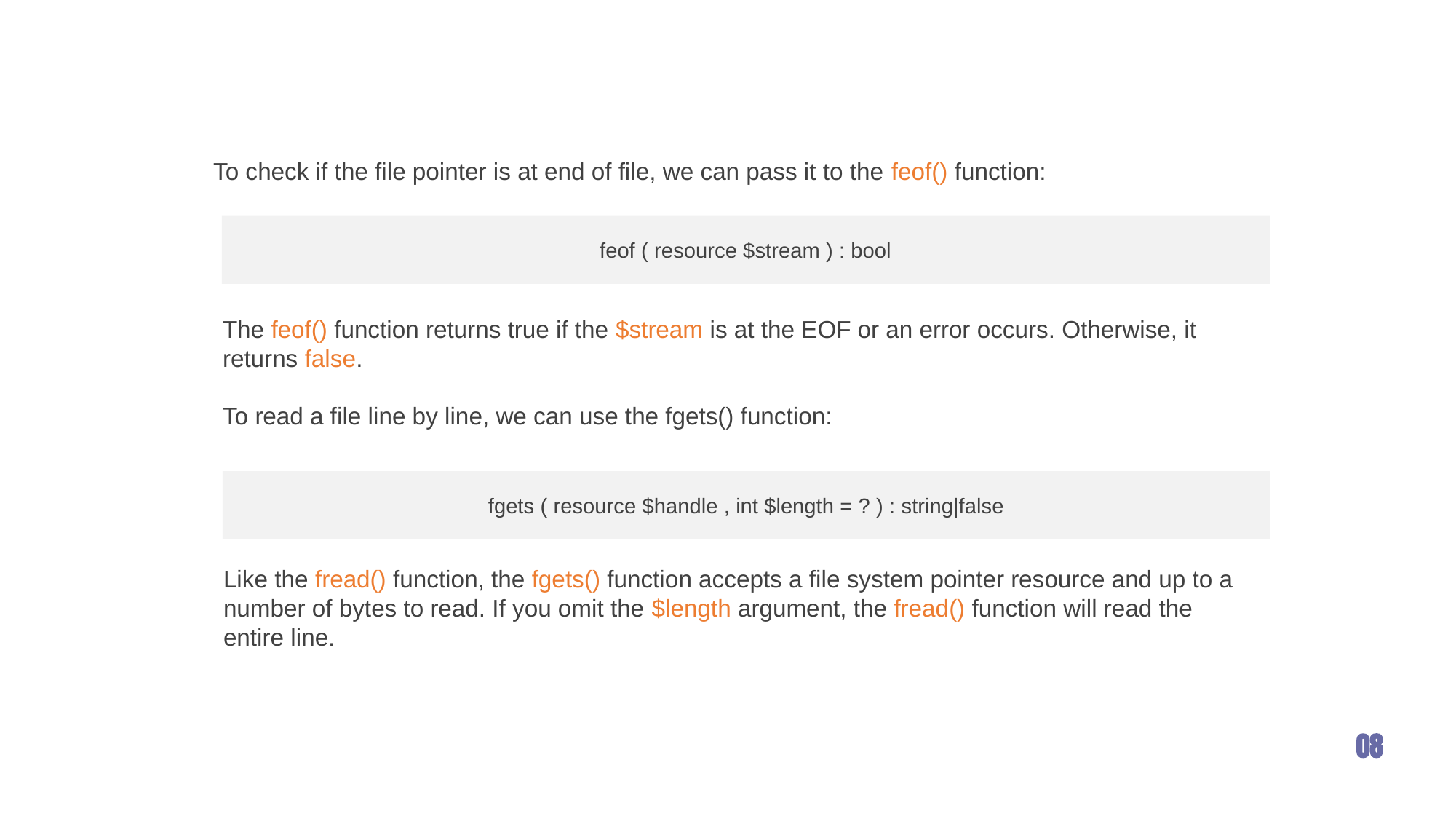

To check if the file pointer is at end of file, we can pass it to the feof() function:
feof ( resource $stream ) : bool
The feof() function returns true if the $stream is at the EOF or an error occurs. Otherwise, it returns false.

To read a file line by line, we can use the fgets() function:
fgets ( resource $handle , int $length = ? ) : string|false
Like the fread() function, the fgets() function accepts a file system pointer resource and up to a number of bytes to read. If you omit the $length argument, the fread() function will read the entire line.
08